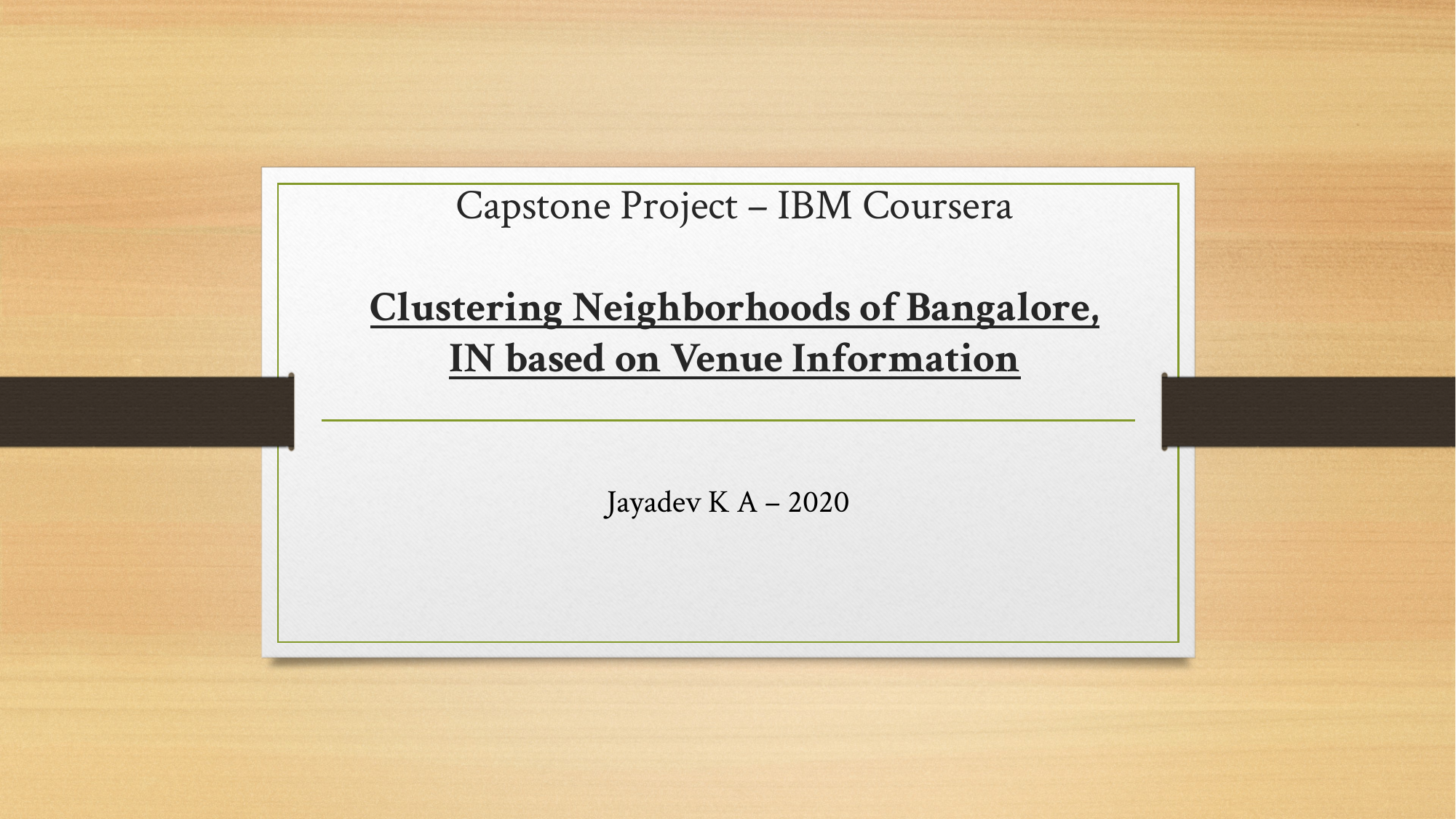

# Capstone Project – IBM Coursera Clustering Neighborhoods of Bangalore, IN based on Venue Information
Jayadev K A – 2020